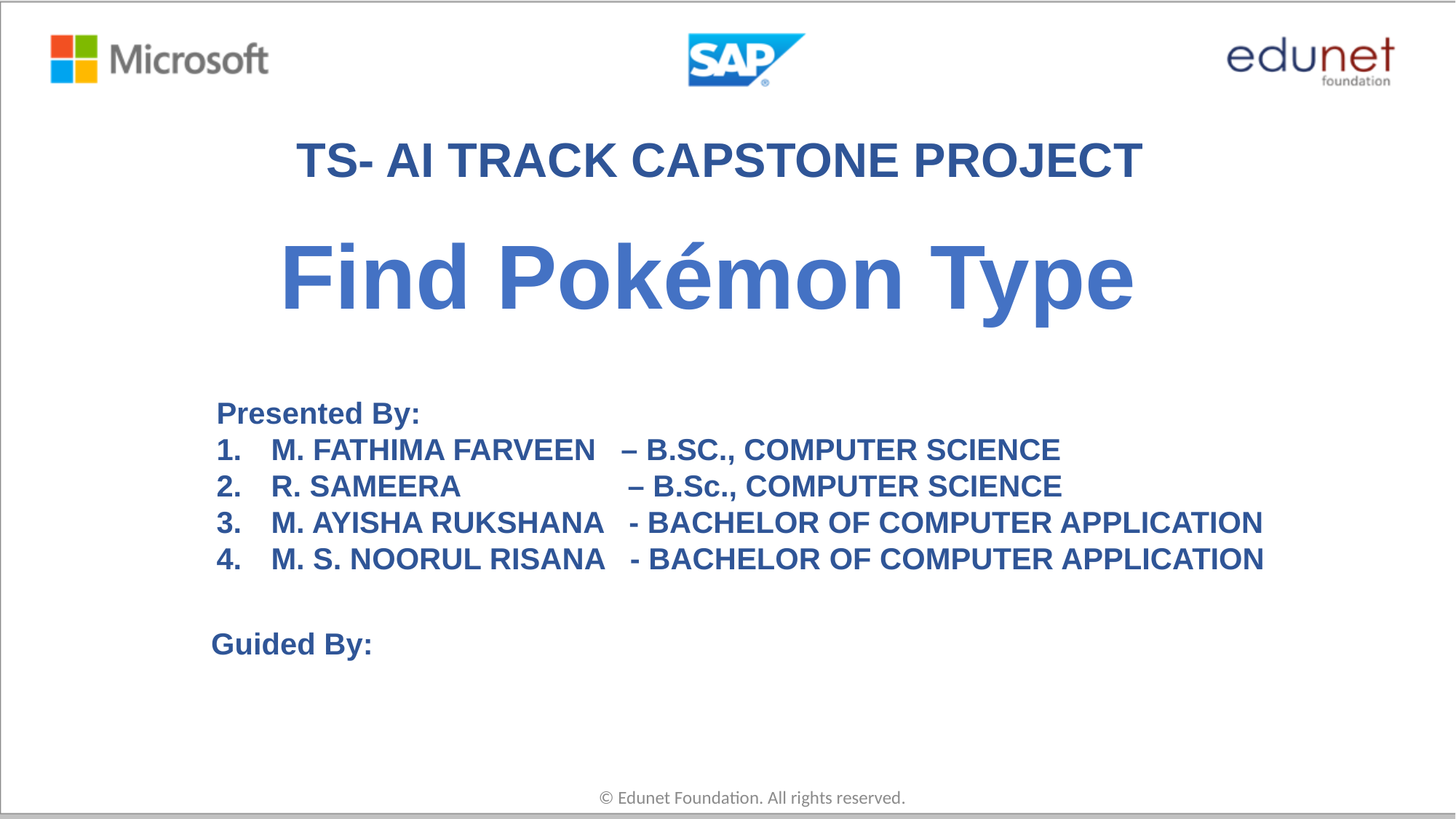

TS- AI TRACK CAPSTONE PROJECT
# Find Pokémon Type
Presented By:
M. FATHIMA FARVEEN   – B.SC., COMPUTER SCIENCE
R. SAMEERA                    – B.Sc., COMPUTER SCIENCE
M. AYISHA RUKSHANA   - BACHELOR OF COMPUTER APPLICATION
M. S. NOORUL RISANA   - BACHELOR OF COMPUTER APPLICATION
Guided By:
© Edunet Foundation. All rights reserved.